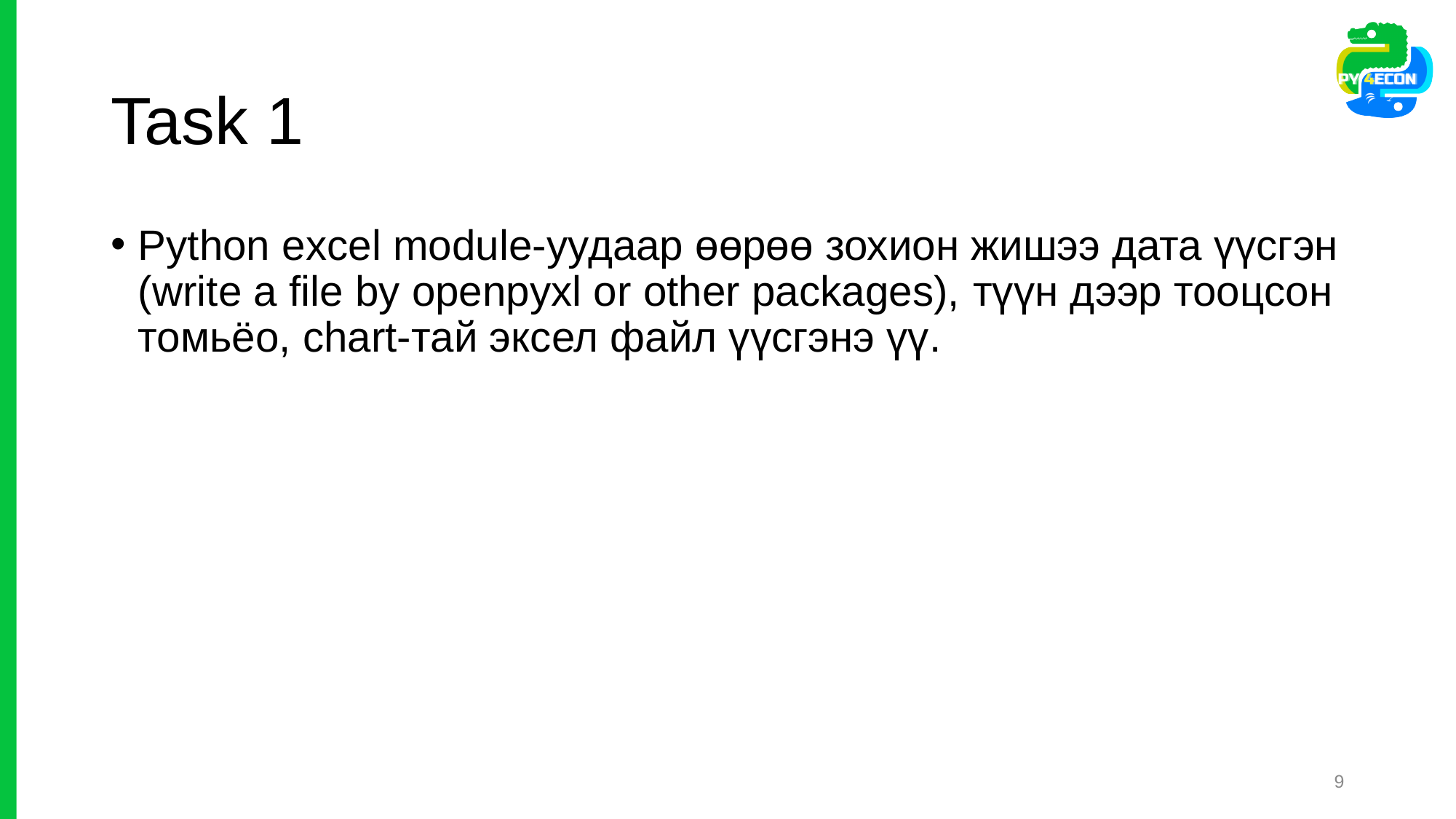

# Task 1
Python excel module-уудаар өөрөө зохион жишээ дата үүсгэн (write a file by openpyxl or other packages), түүн дээр тооцсон томьёо, chart-тай эксел файл үүсгэнэ үү.
9